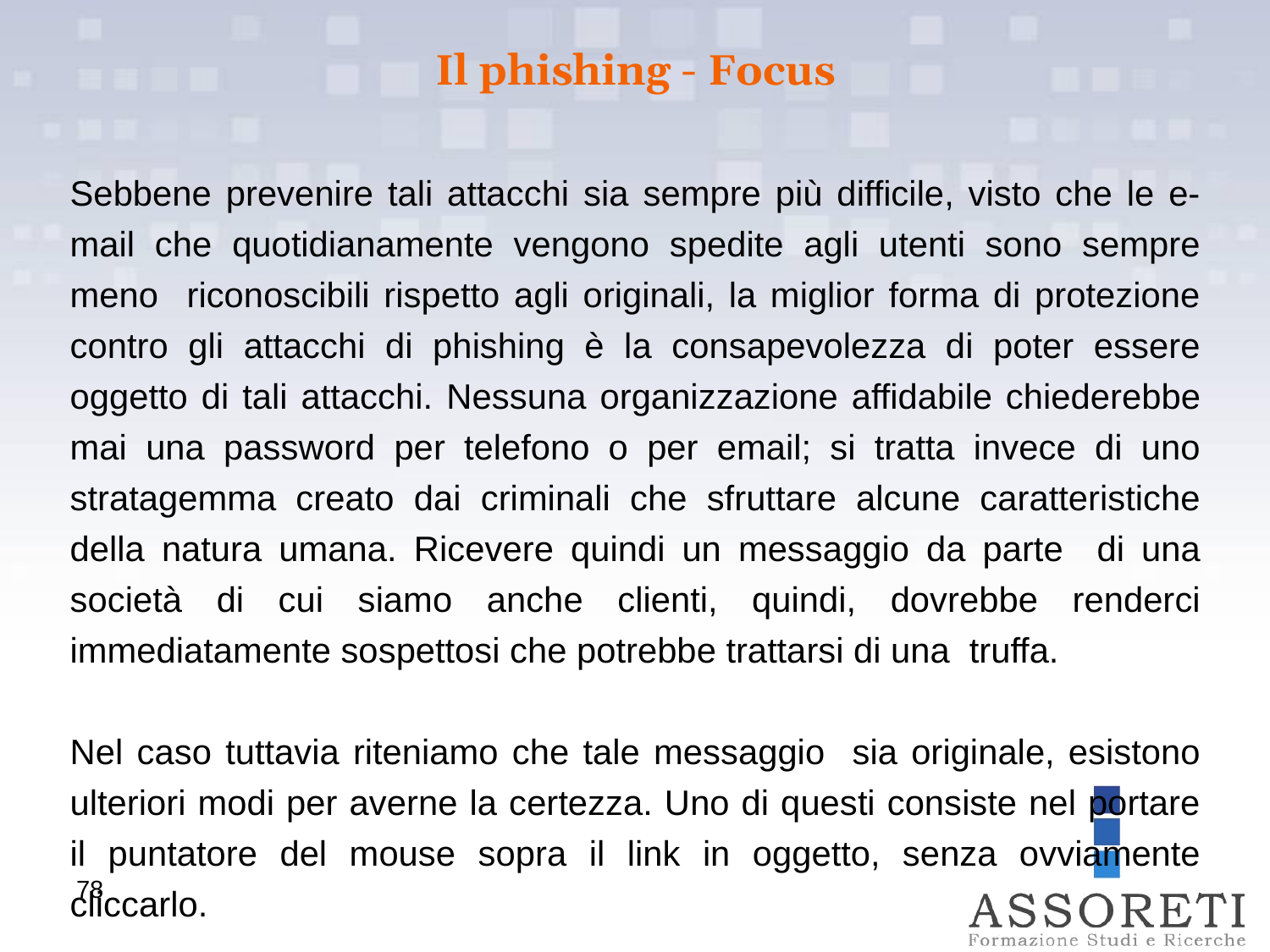

Il phishing - Focus
Sebbene prevenire tali attacchi sia sempre più difficile, visto che le e-mail che quotidianamente vengono spedite agli utenti sono sempre meno  riconoscibili rispetto agli originali, la miglior forma di protezione contro gli attacchi di phishing è la consapevolezza di poter essere oggetto di tali attacchi. Nessuna organizzazione affidabile chiederebbe mai una password per telefono o per email; si tratta invece di uno stratagemma creato dai criminali che sfruttare alcune caratteristiche della natura umana. Ricevere quindi un messaggio da parte  di una società di cui siamo anche clienti, quindi, dovrebbe renderci immediatamente sospettosi che potrebbe trattarsi di una  truffa.

Nel caso tuttavia riteniamo che tale messaggio  sia originale, esistono ulteriori modi per averne la certezza. Uno di questi consiste nel portare il puntatore del mouse sopra il link in oggetto, senza ovviamente cliccarlo.
78